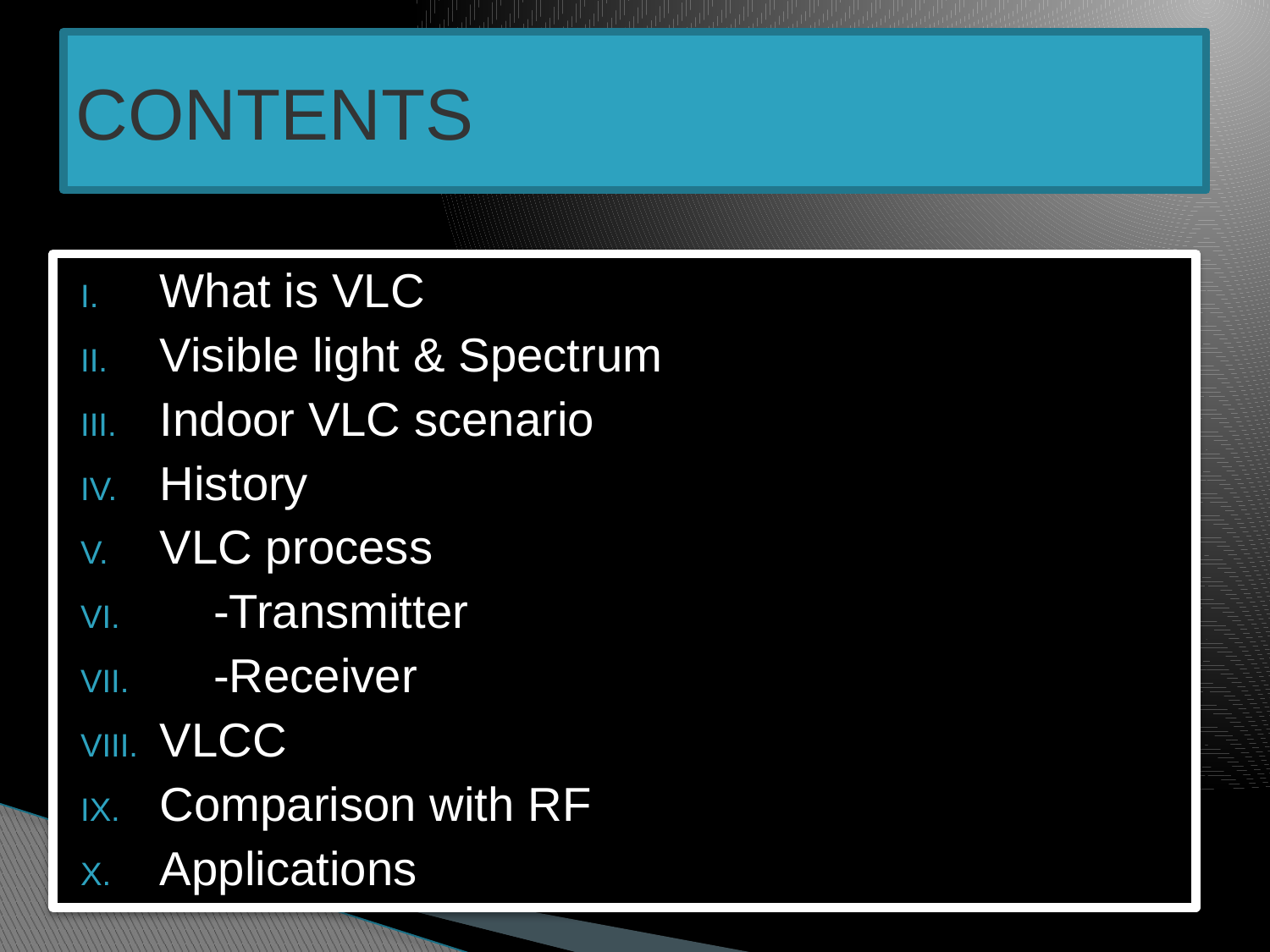

# CONTENTS
What is VLC
Visible light & Spectrum
Indoor VLC scenario
History
VLC process
    -Transmitter
    -Receiver
VLCC
Comparison with RF
Applications